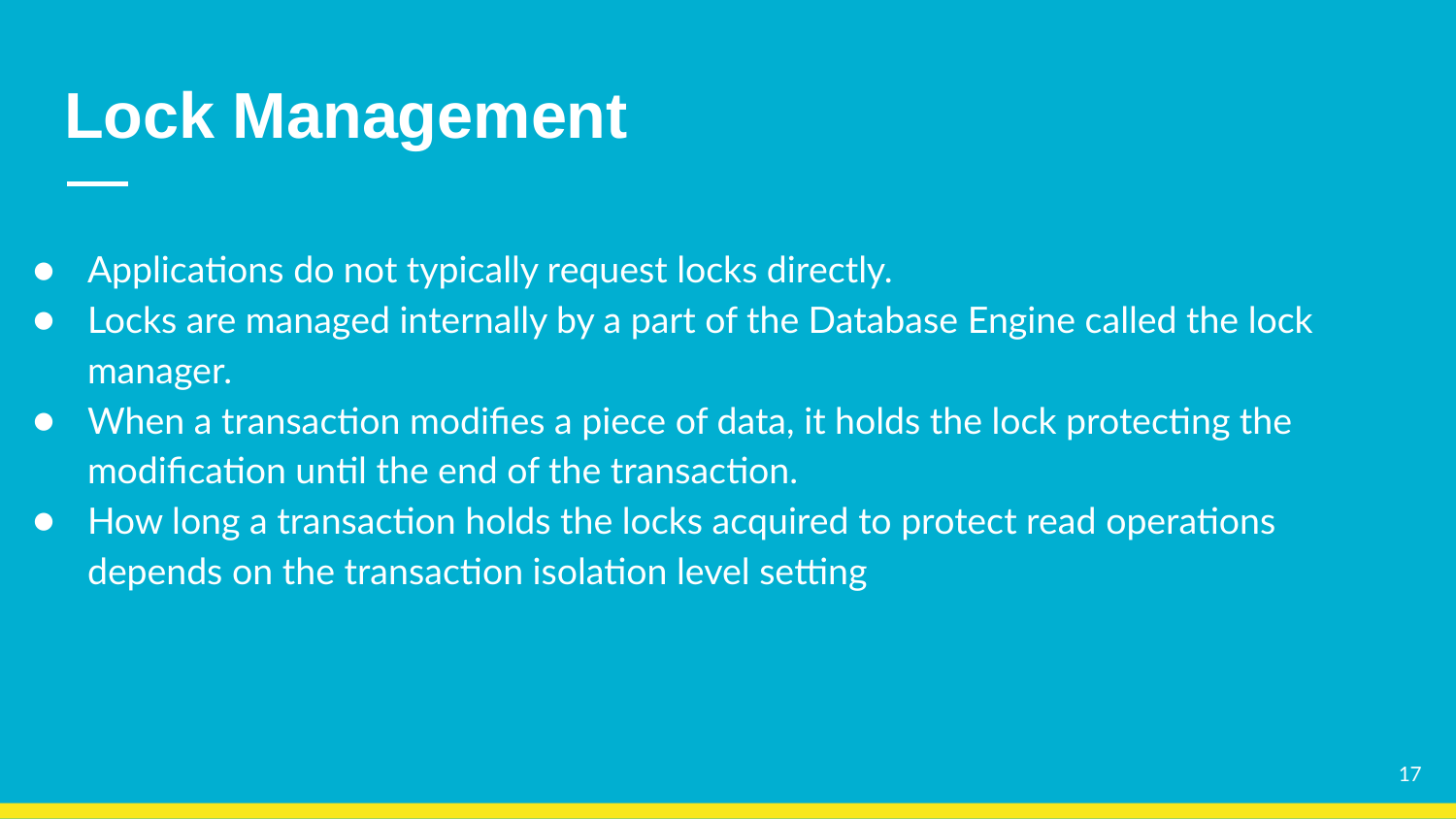

# Lock Management
Applications do not typically request locks directly.
Locks are managed internally by a part of the Database Engine called the lock manager.
When a transaction modifies a piece of data, it holds the lock protecting the modification until the end of the transaction.
How long a transaction holds the locks acquired to protect read operations depends on the transaction isolation level setting
17